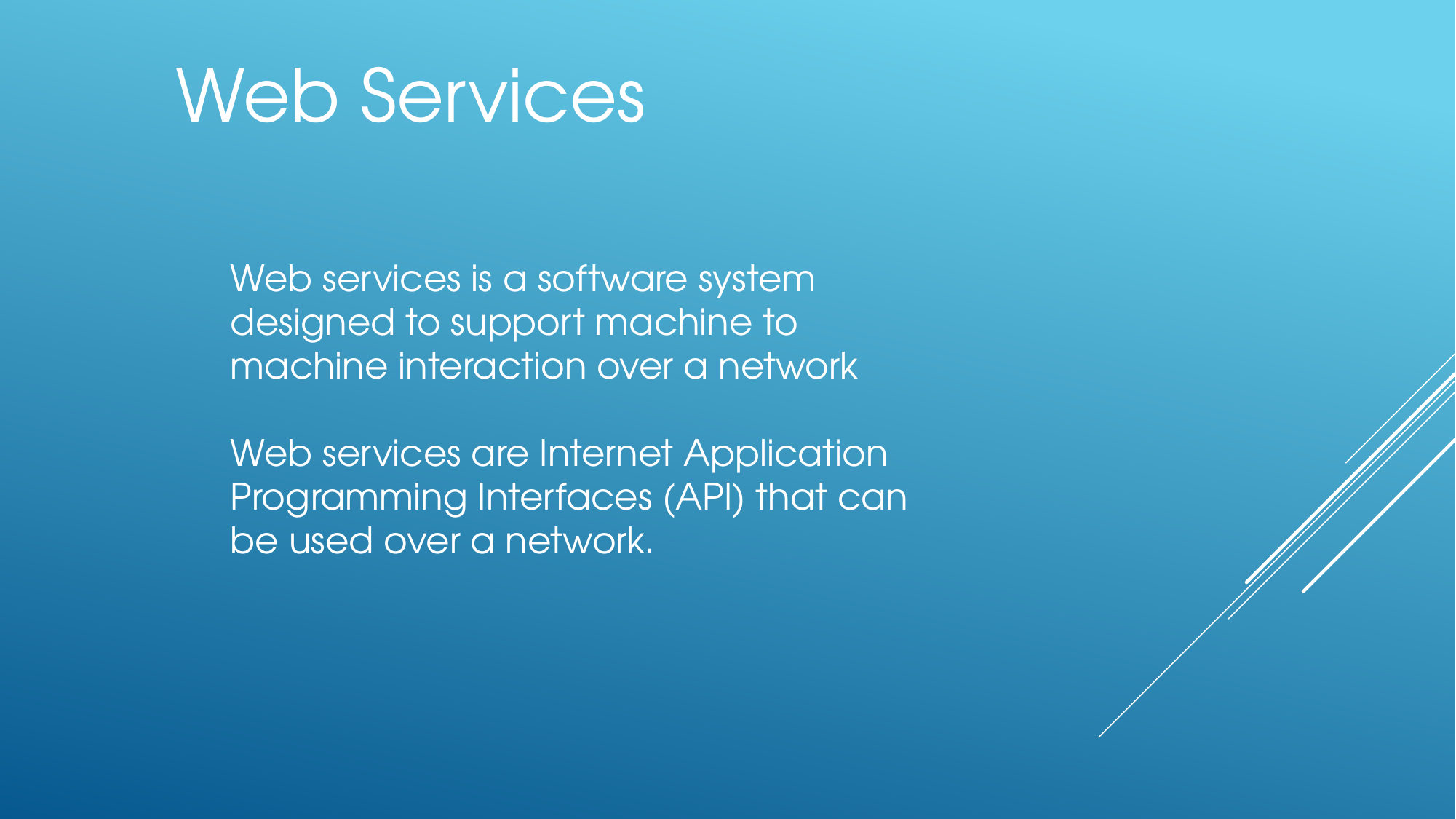

Web Services

Web services is a software system designed to support machine to machine interaction over a network

Web services are Internet Application Programming Interfaces (API) that can be used over a network.